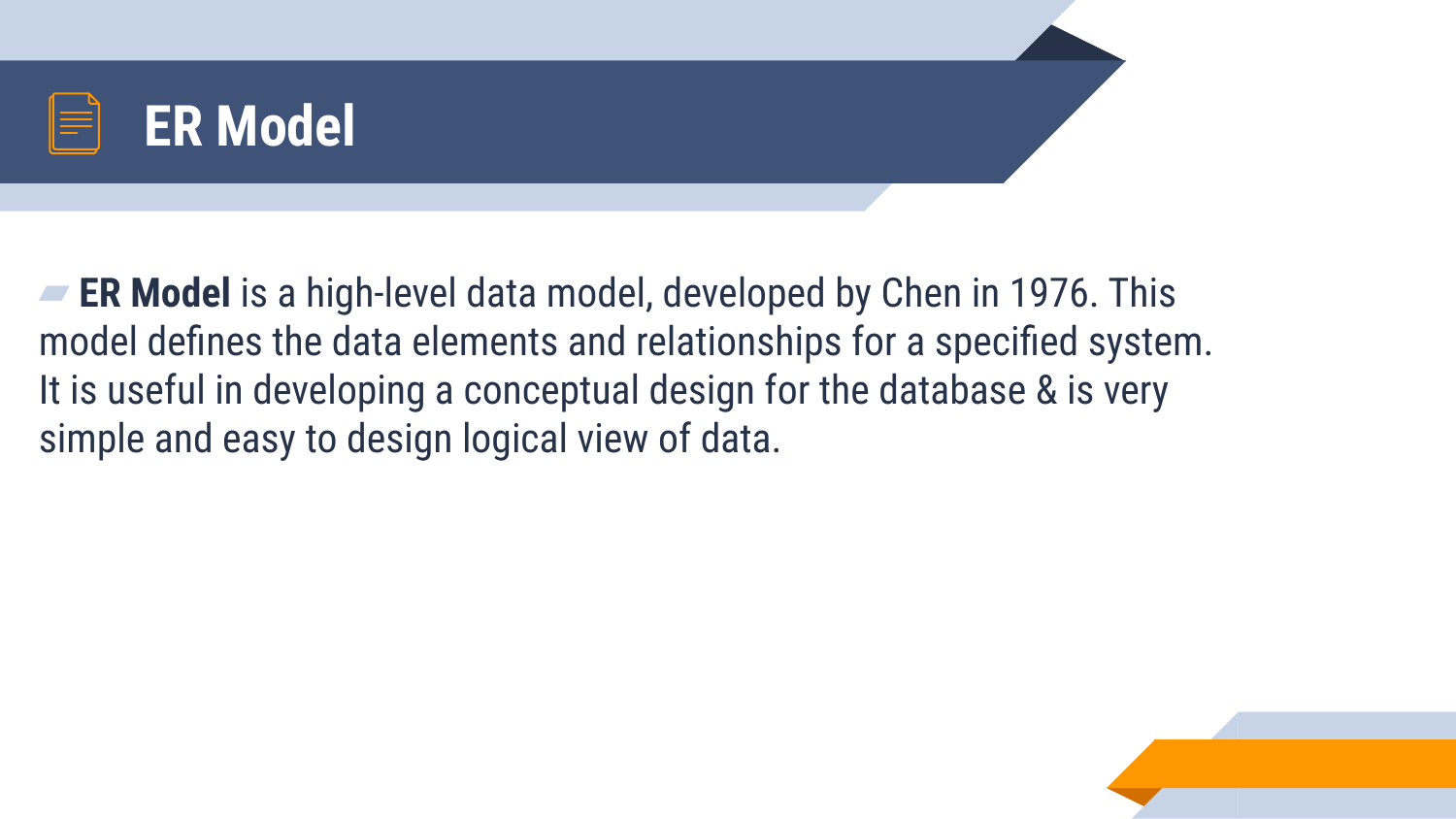

# ER Model

 ER Model is a high-level data model, developed by Chen in 1976. This model defines the data elements and relationships for a specified system. It is useful in developing a conceptual design for the database & is very simple and easy to design logical view of data.